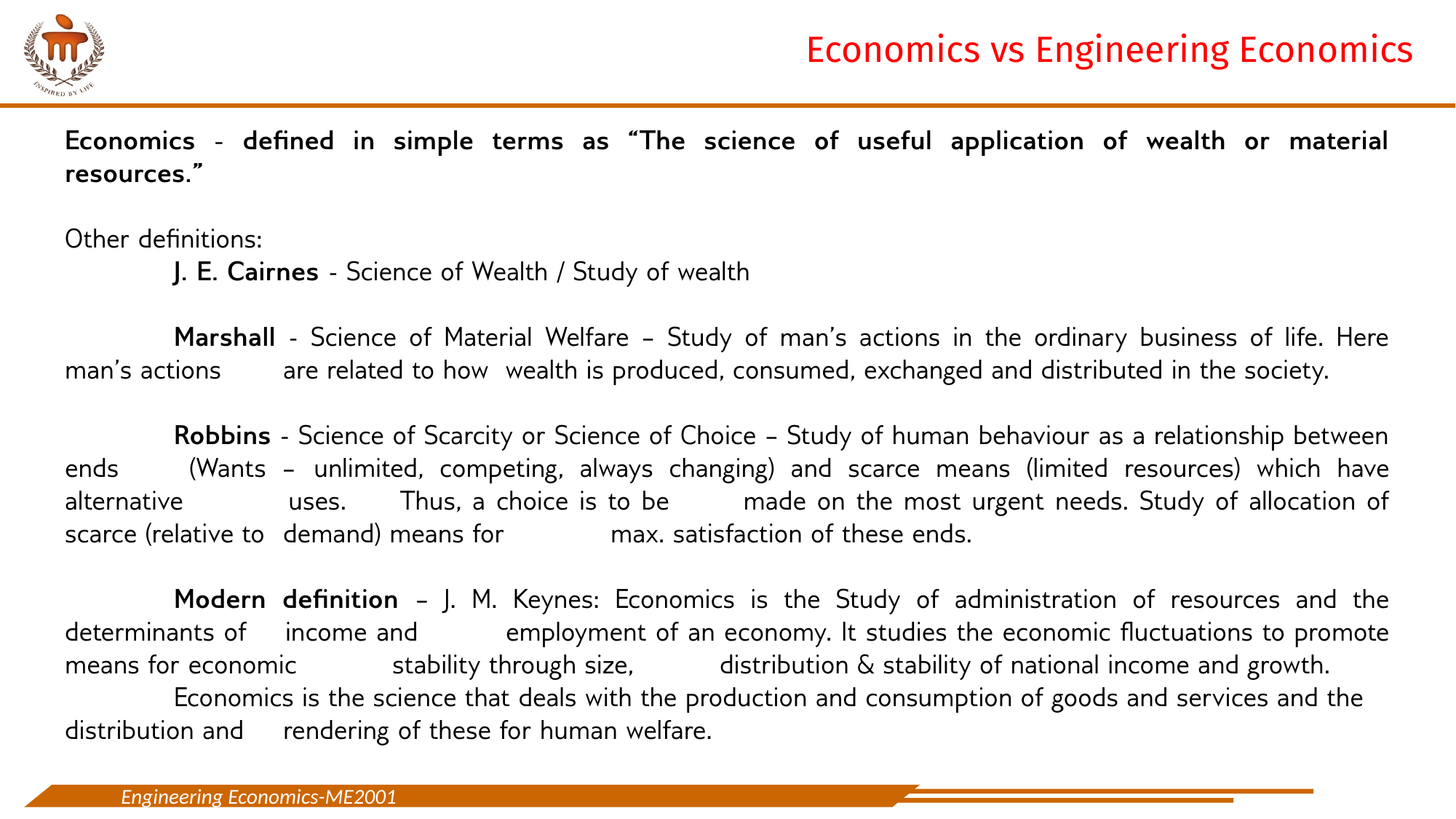

Economics vs Engineering Economics
Economics - defined in simple terms as “The science of useful application of wealth or material resources.”

Other definitions:
 	J. E. Cairnes - Science of Wealth / Study of wealth

	Marshall - Science of Material Welfare – Study of man’s actions in the ordinary business of life. Here man’s actions   	are related to how  wealth is produced, consumed, exchanged and distributed in the society.

	Robbins - Science of Scarcity or Science of Choice – Study of human behaviour as a relationship between ends  	(Wants – 	unlimited, competing, always changing) and scarce means (limited resources) which have alternative  	uses. 	Thus, a choice is to be 	made on the most urgent needs. Study of allocation of scarce (relative to 	demand) means for 	max. satisfaction of these ends.

	Modern definition – J. M. Keynes: Economics is the Study of administration of resources and the determinants of 	income and 	employment of an economy. It studies the economic fluctuations to promote means for economic 	stability through size, 	distribution & stability of national income and growth.
	Economics is the science that deals with the production and consumption of goods and services and the 	distribution and 	rendering of these for human welfare.